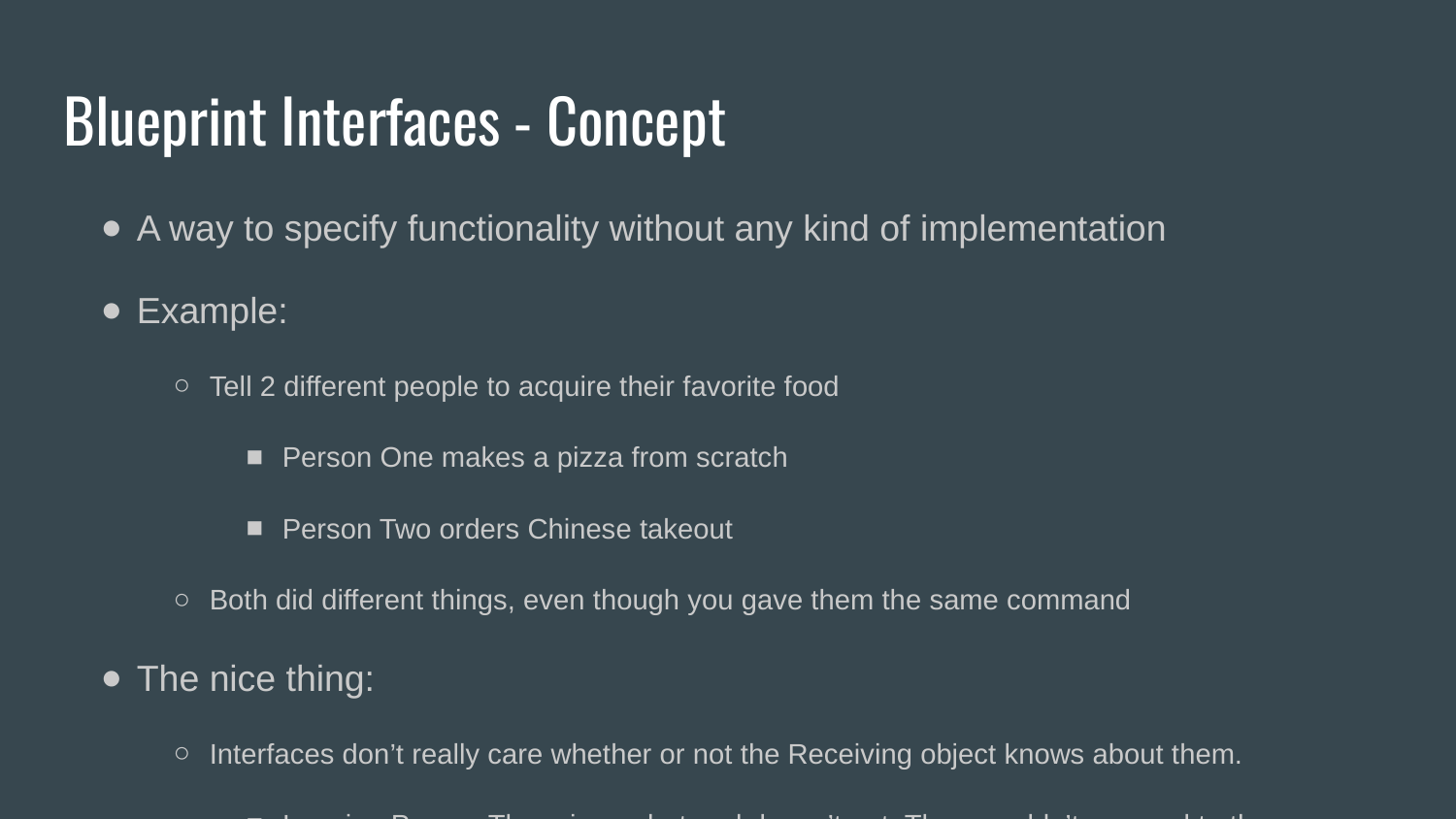

Blueprint Interfaces - Concept
A way to specify functionality without any kind of implementation
Example:
Tell 2 different people to acquire their favorite food
Person One makes a pizza from scratch
Person Two orders Chinese takeout
Both did different things, even though you gave them the same command
The nice thing:
Interfaces don’t really care whether or not the Receiving object knows about them.
Imagine Person Three is a robot and doesn’t eat. They wouldn’t respond to the command.
That’s okay! The game won’t crash!
Interfaces are still 1-to-one communication!
The Sender still needs some reference to Receiver